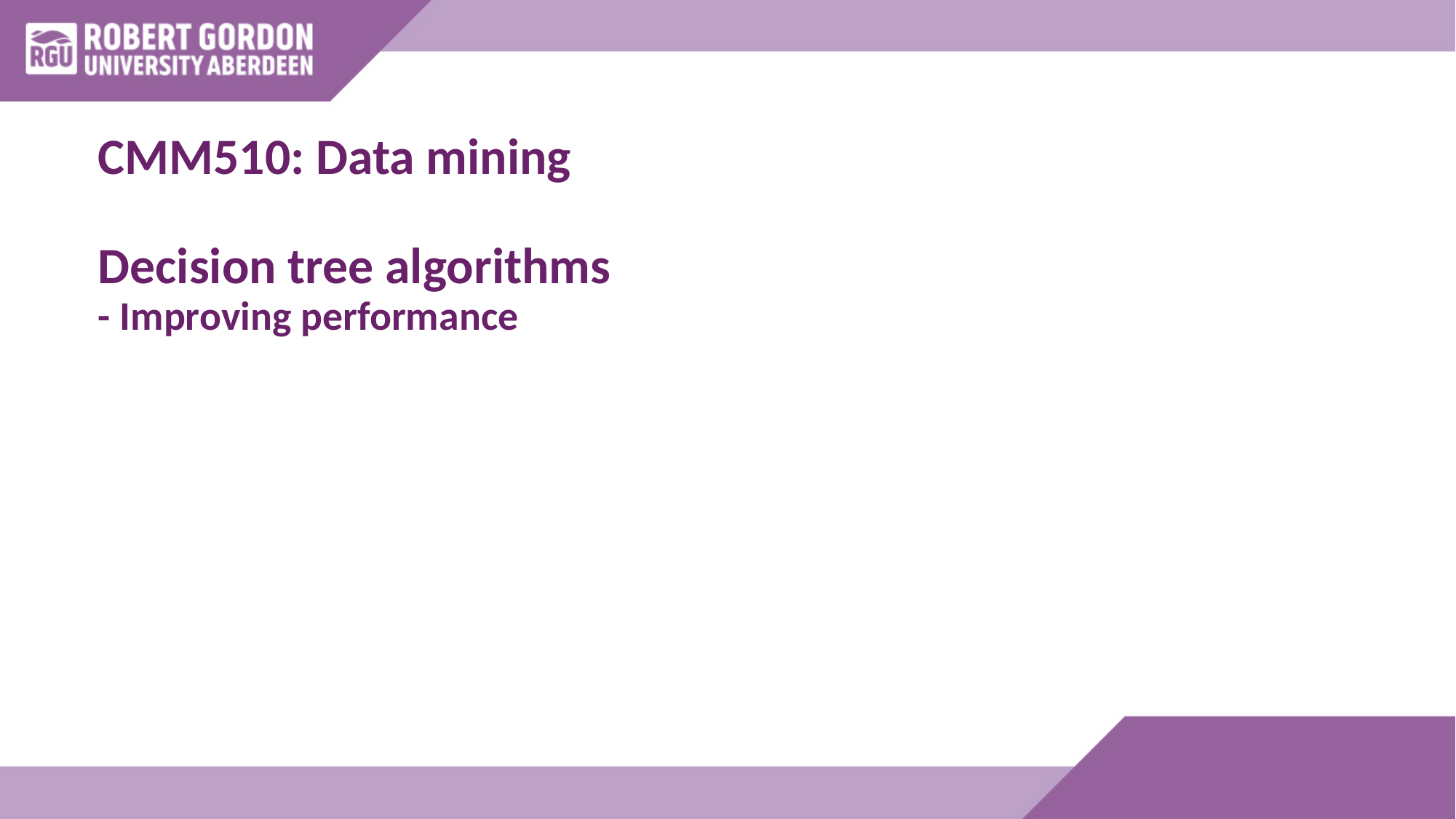

# CMM510: Data mining Decision tree algorithms - Improving performance